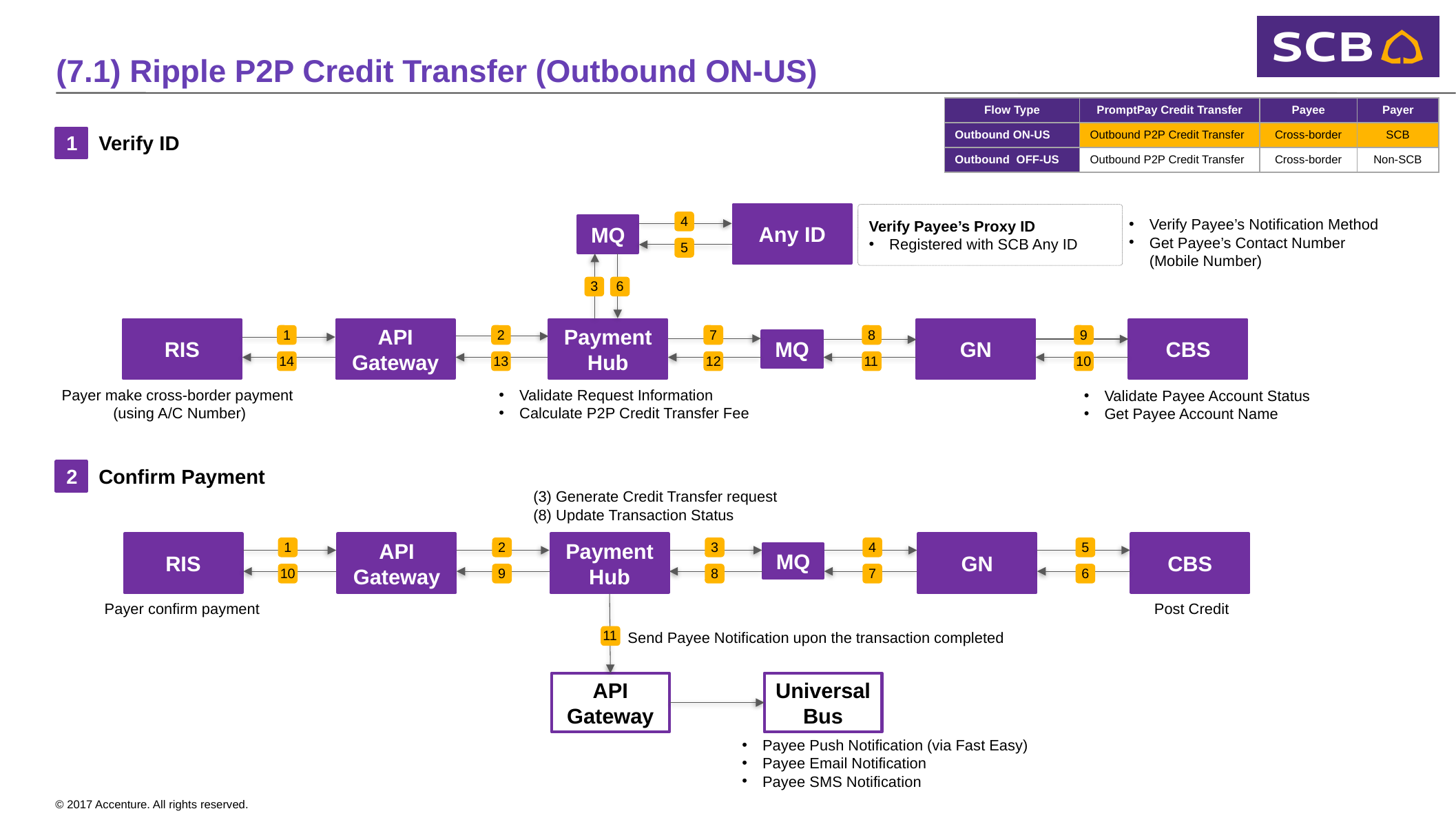

# (7.1) Ripple P2P Credit Transfer (Outbound ON-US)
| Flow Type | PromptPay Credit Transfer | Payee | Payer |
| --- | --- | --- | --- |
| Outbound ON-US | Outbound P2P Credit Transfer | Cross-border | SCB |
| Outbound OFF-US | Outbound P2P Credit Transfer | Cross-border | Non-SCB |
1
Verify ID
Any ID
Verify Payee’s Proxy ID
Registered with SCB Any ID

  4
MQ
Verify Payee’s Notification Method
Get Payee’s Contact Number (Mobile Number)

  5

  3

  6
RIS
API Gateway
Payment Hub
GN
CBS

  1

  2

  7

  8

  9
MQ

 14

 13

 12

 11

 10
Validate Payee Account Status
Get Payee Account Name
Payer make cross-border payment
(using A/C Number)
Validate Request Information
Calculate P2P Credit Transfer Fee
2
Confirm Payment
(3) Generate Credit Transfer request
(8) Update Transaction Status
RIS
API Gateway
Payment Hub
GN
CBS

  1

  2

  3

  4

  5
MQ

 10

  9

  8

  7

  6
Payer confirm payment
Post Credit
Send Payee Notification upon the transaction completed

 11
API Gateway
Universal Bus
Payee Push Notification (via Fast Easy)
Payee Email Notification
Payee SMS Notification